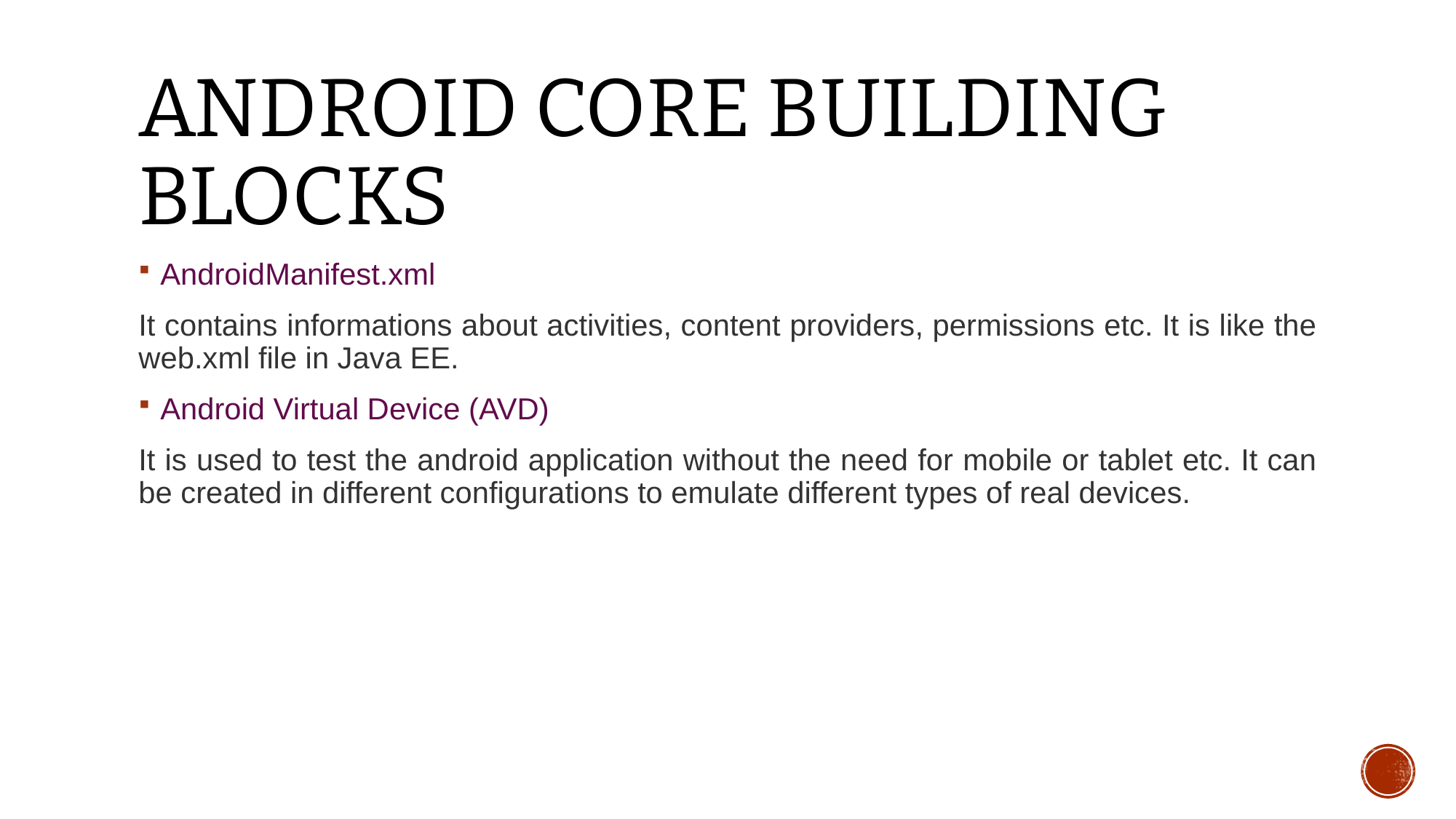

# Android Core Building Blocks
AndroidManifest.xml
It contains informations about activities, content providers, permissions etc. It is like the web.xml file in Java EE.
Android Virtual Device (AVD)
It is used to test the android application without the need for mobile or tablet etc. It can be created in different configurations to emulate different types of real devices.